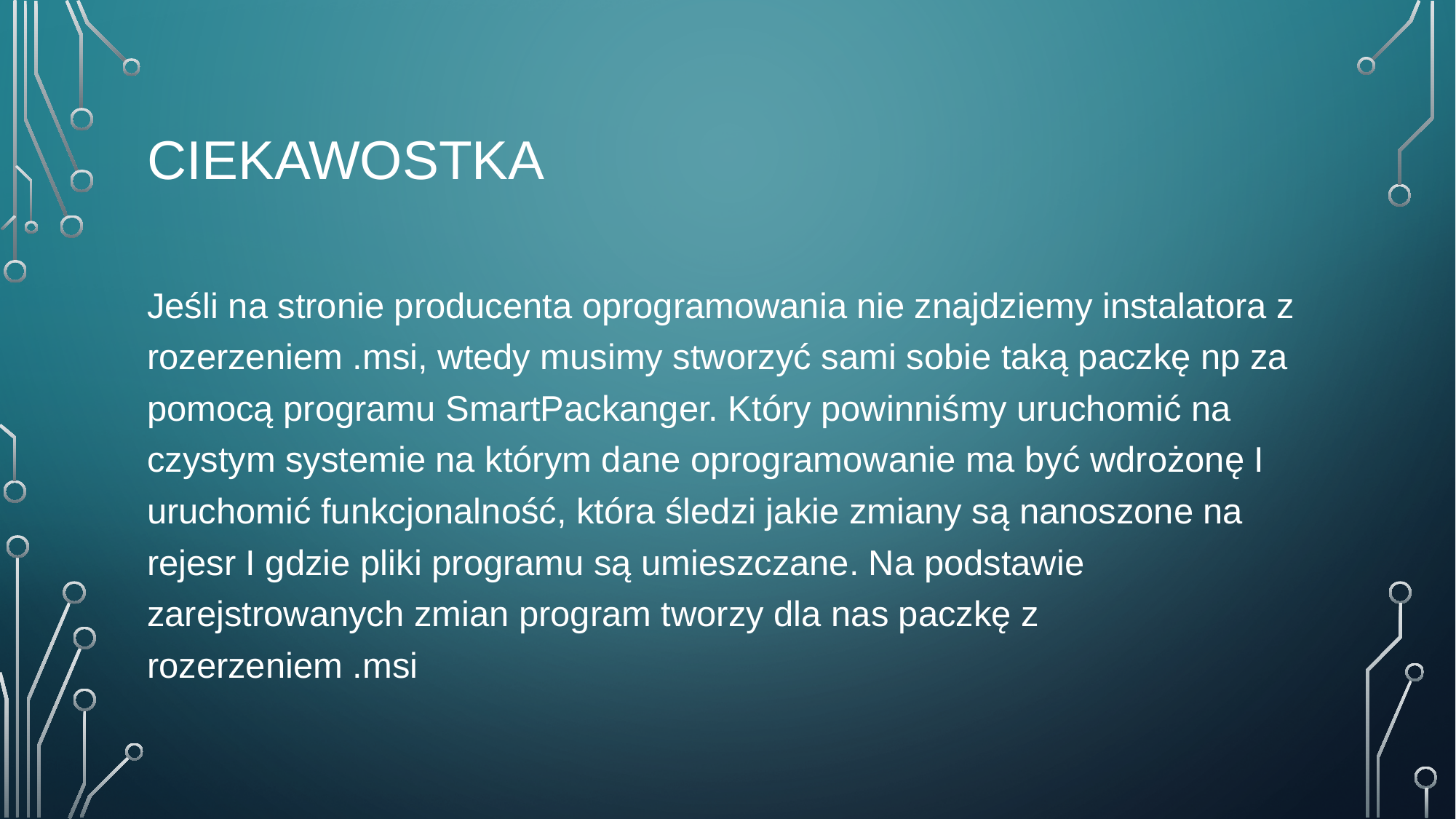

# Ciekawostka
Jeśli na stronie producenta oprogramowania nie znajdziemy instalatora z rozerzeniem .msi, wtedy musimy stworzyć sami sobie taką paczkę np za pomocą programu SmartPackanger. Który powinniśmy uruchomić na czystym systemie na którym dane oprogramowanie ma być wdrożonę I uruchomić funkcjonalność, która śledzi jakie zmiany są nanoszone na rejesr I gdzie pliki programu są umieszczane. Na podstawie zarejstrowanych zmian program tworzy dla nas paczkę z rozerzeniem .msi